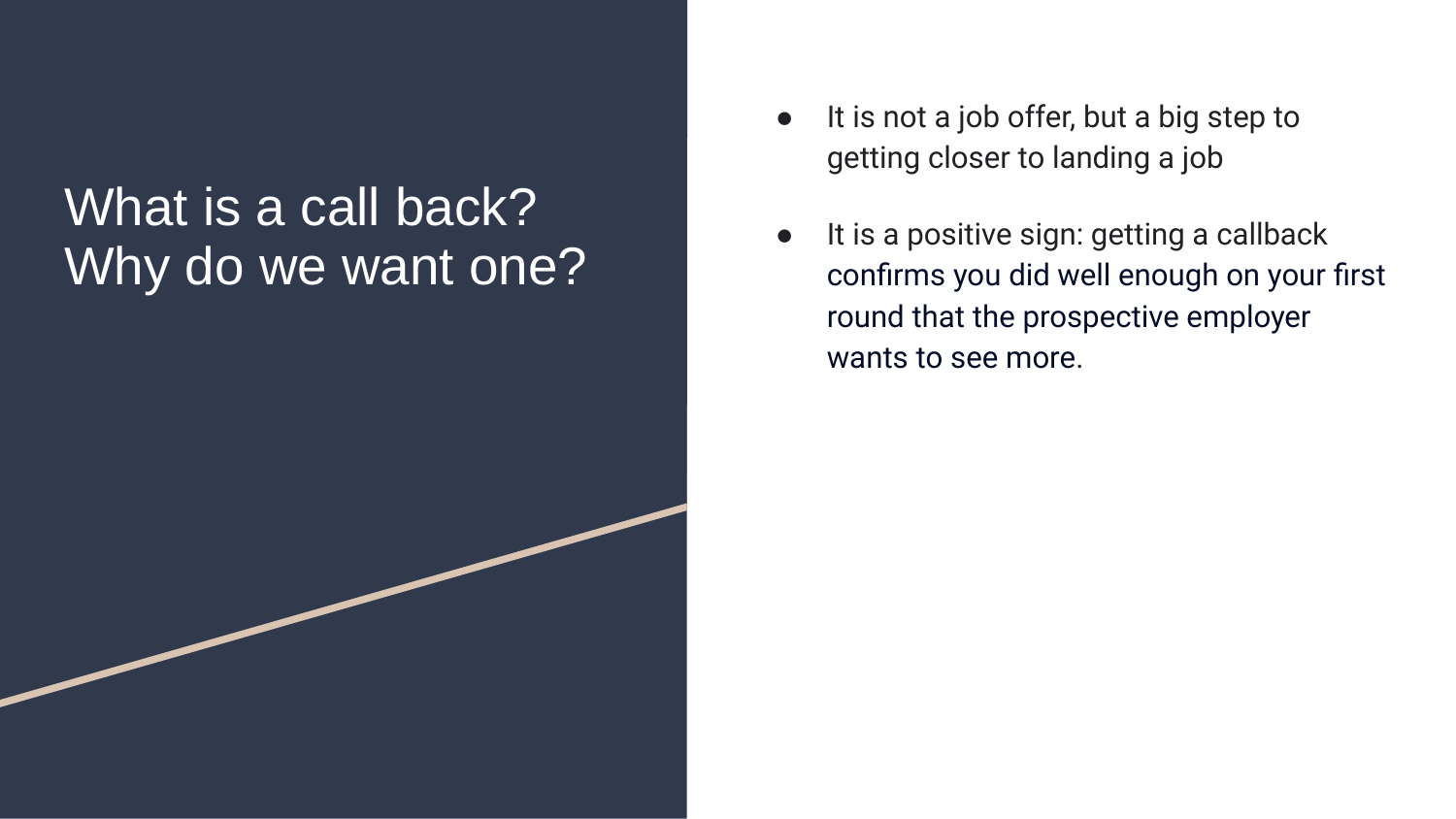

It is not a job offer, but a big step to getting closer to landing a job
It is a positive sign: getting a callback confirms you did well enough on your first round that the prospective employer wants to see more.
# What is a call back?
Why do we want one?